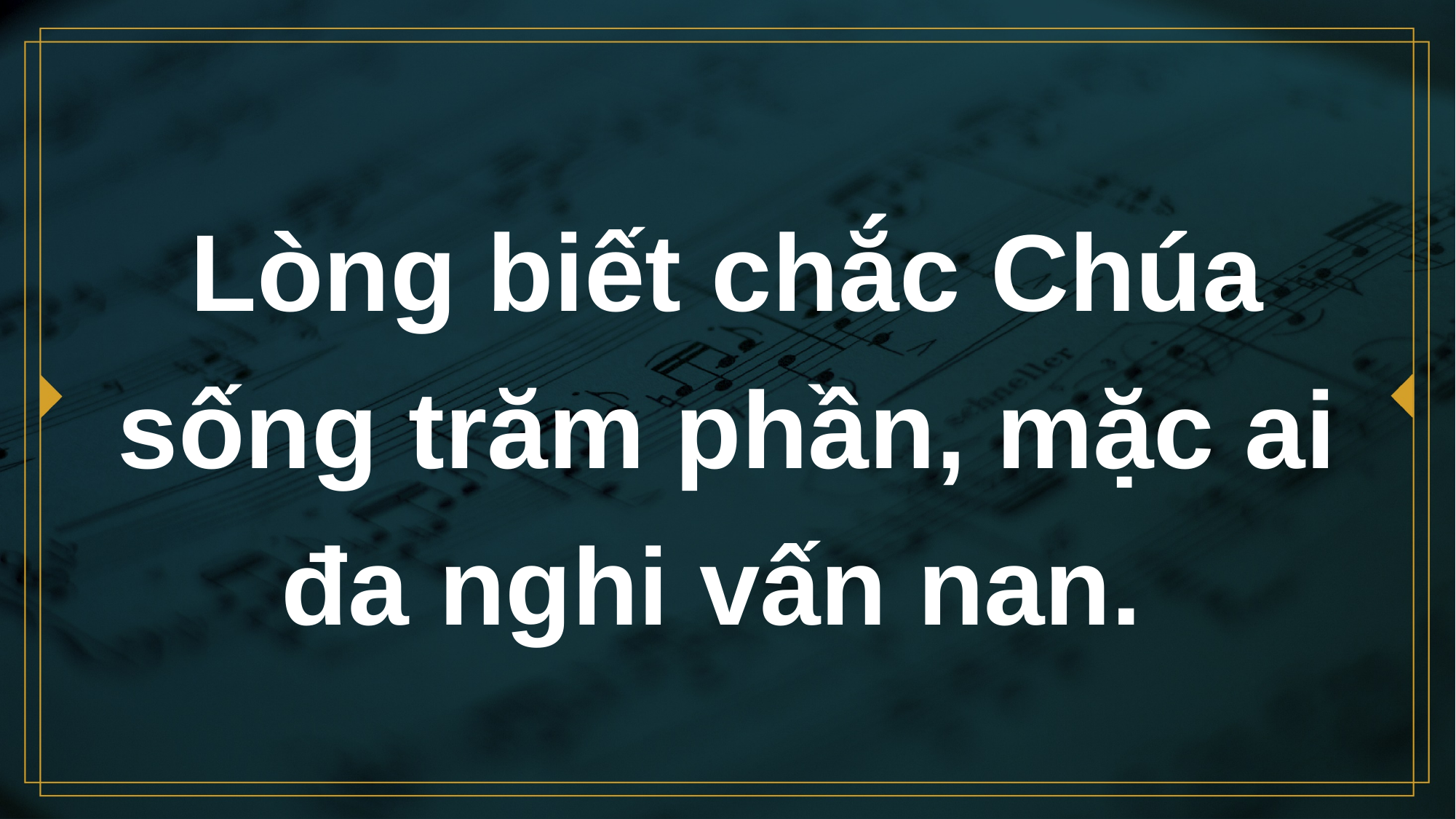

# Lòng biết chắc Chúa sống trăm phần, mặc ai đa nghi vấn nan.